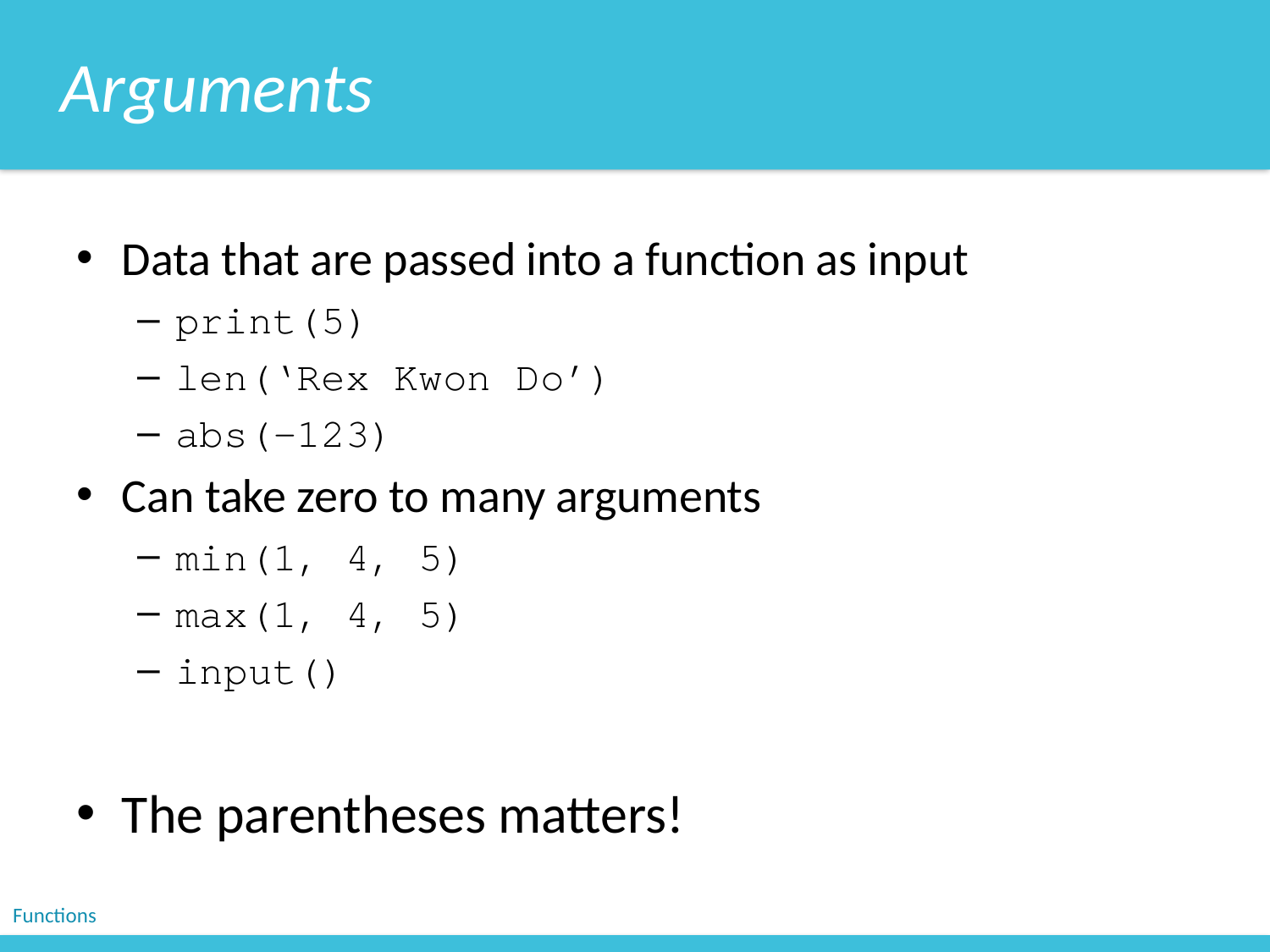

Arguments
Data that are passed into a function as input
print(5)
len(‘Rex Kwon Do’)
abs(-123)
Can take zero to many arguments
min(1, 4, 5)
max(1, 4, 5)
input()

The parentheses matters!
Functions